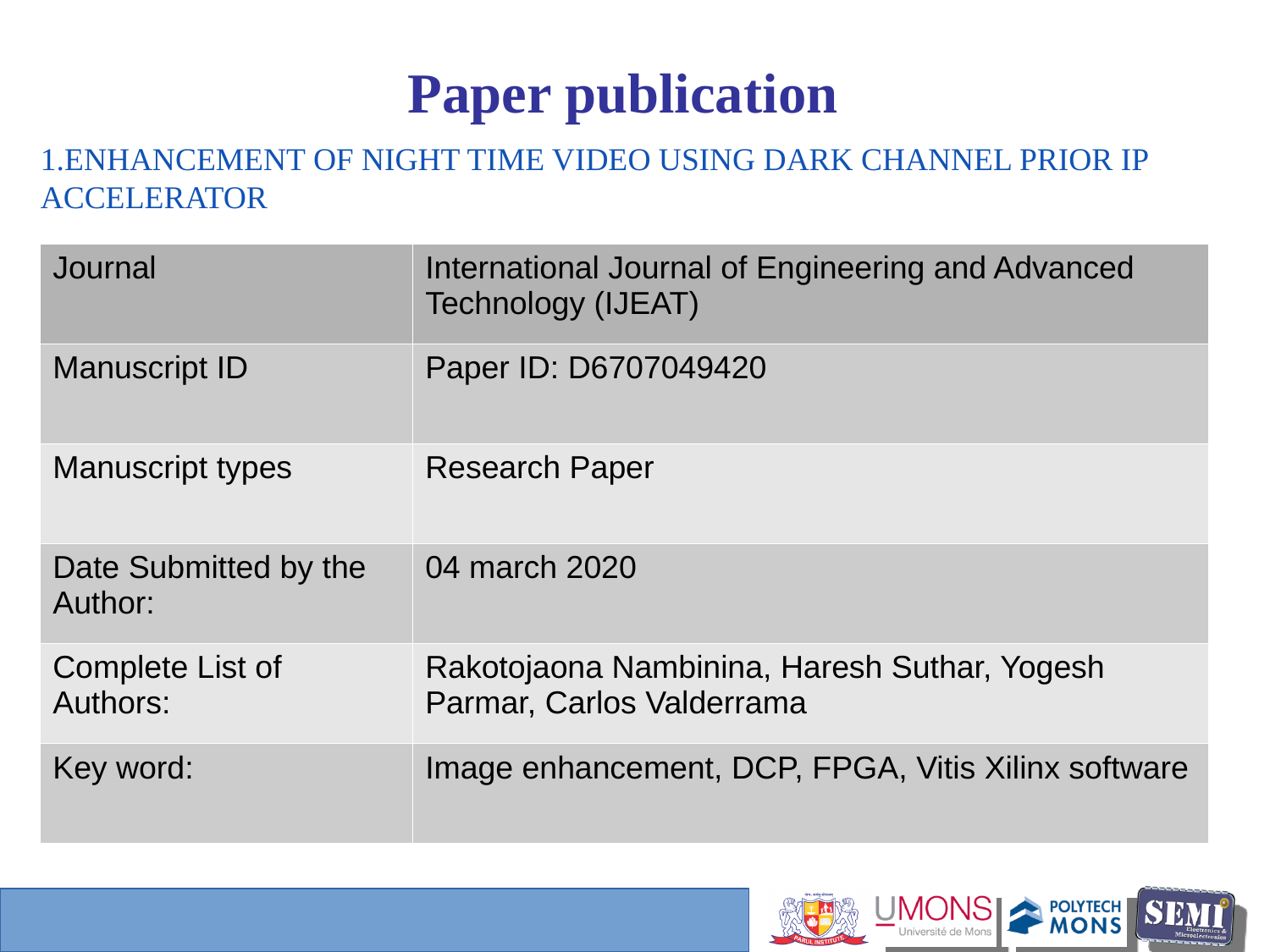

Paper publication
1.ENHANCEMENT OF NIGHT TIME VIDEO USING DARK CHANNEL PRIOR IP ACCELERATOR

| Journal | International Journal of Engineering and Advanced Technology (IJEAT) |
| --- | --- |
| Manuscript ID | Paper ID: D6707049420 |
| Manuscript types | Research Paper |
| Date Submitted by the Author: | 04 march 2020 |
| Complete List of Authors: | Rakotojaona Nambinina, Haresh Suthar, Yogesh Parmar, Carlos Valderrama |
| Key word: | Image enhancement, DCP, FPGA, Vitis Xilinx software |